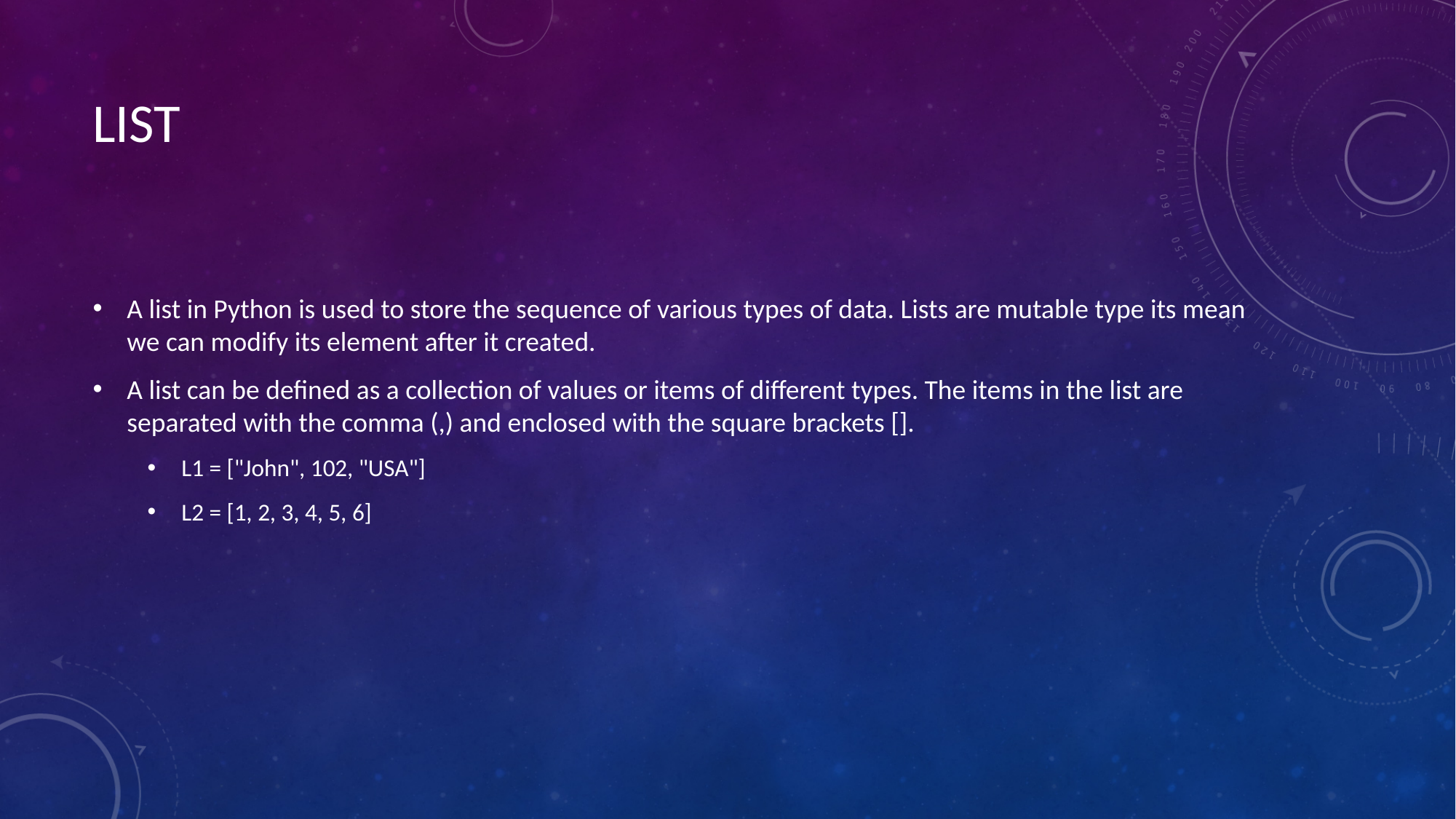

# List
A list in Python is used to store the sequence of various types of data. Lists are mutable type its mean we can modify its element after it created.
A list can be defined as a collection of values or items of different types. The items in the list are separated with the comma (,) and enclosed with the square brackets [].
L1 = ["John", 102, "USA"]
L2 = [1, 2, 3, 4, 5, 6]